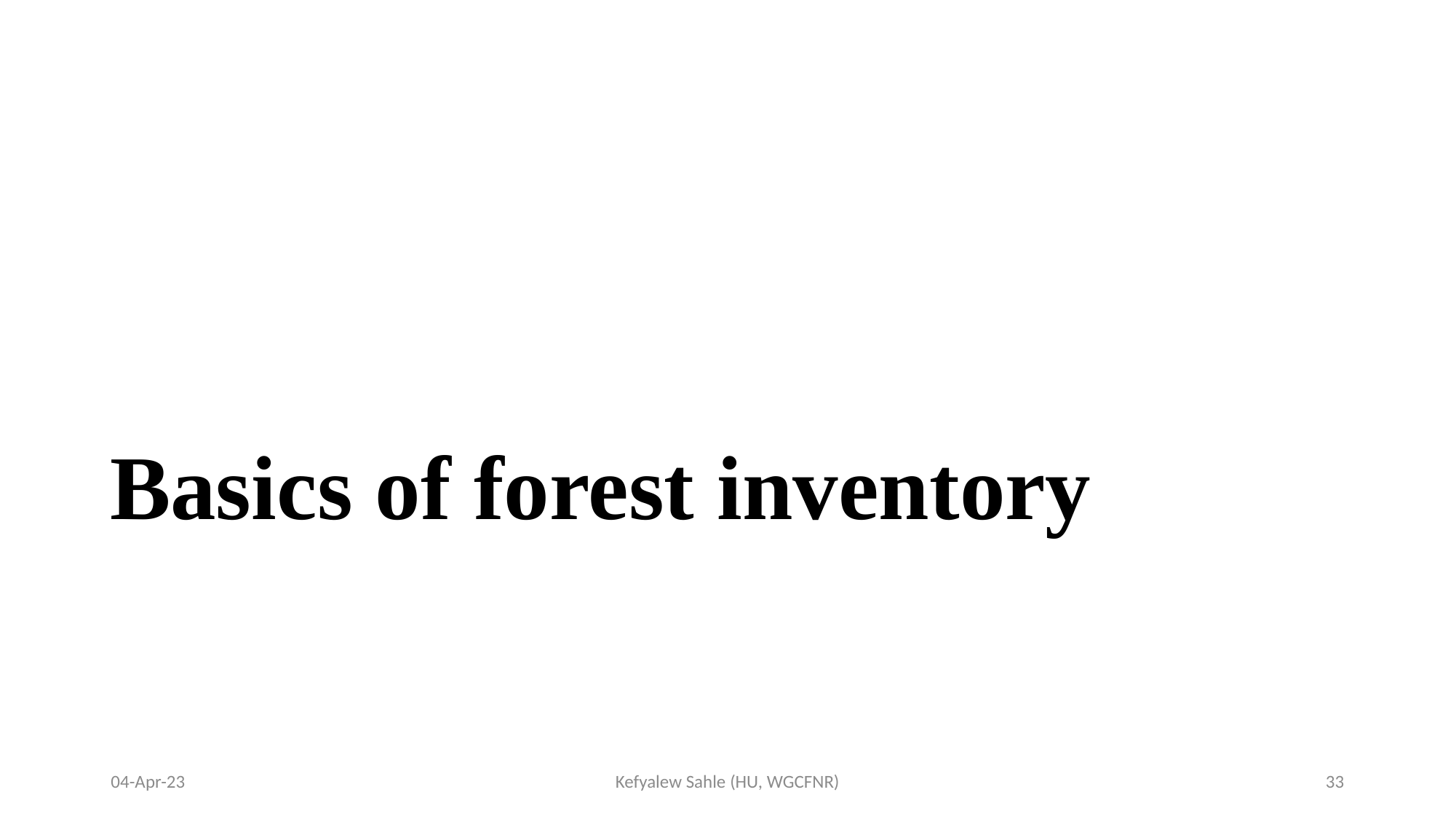

# Basics of forest inventory

04-Apr-23
Kefyalew Sahle (HU, WGCFNR)
33